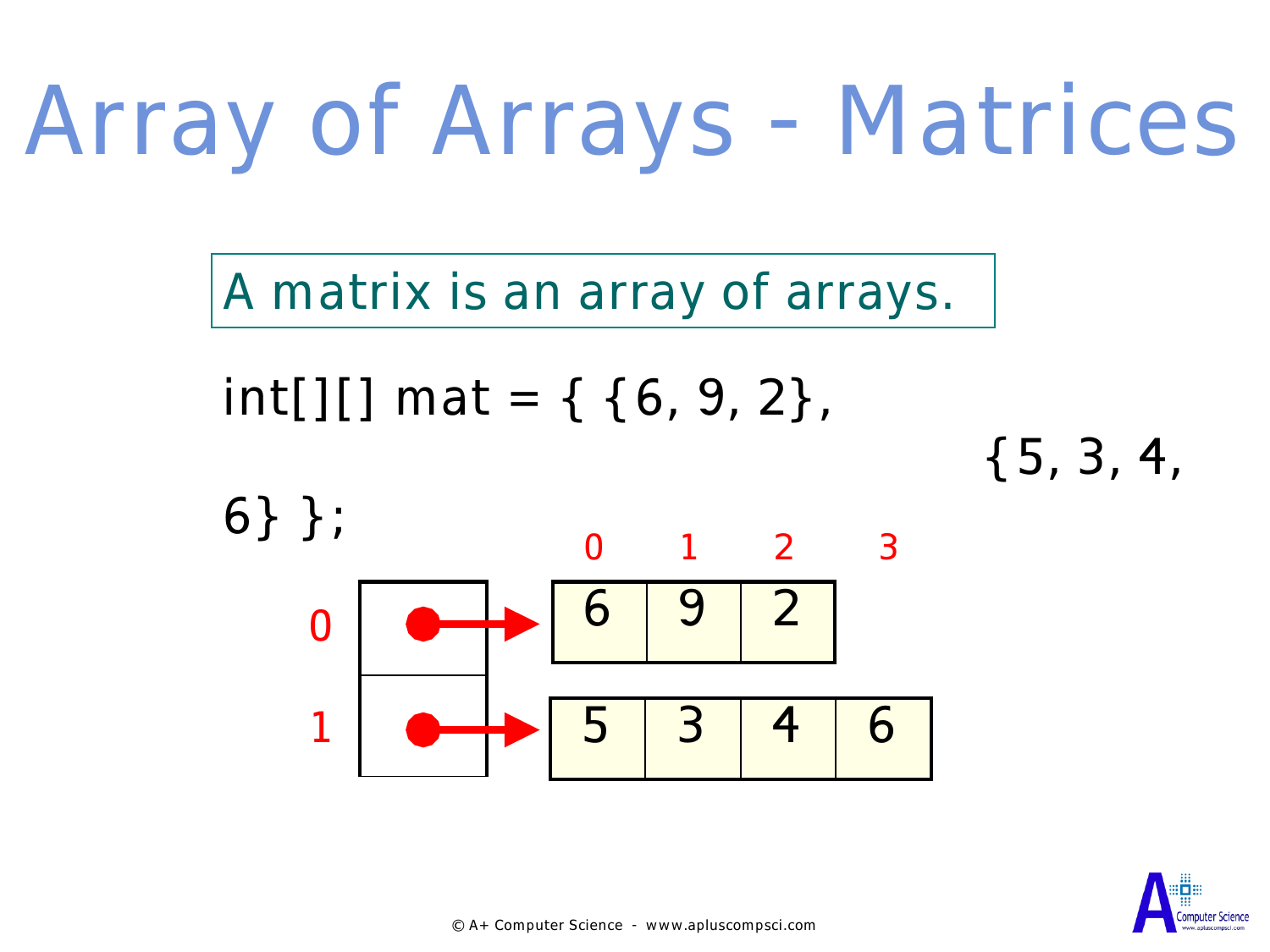

Array of Arrays - Matrices
A matrix is an array of arrays.
int[][] mat = {	{6, 9, 2},
						{5, 3, 4, 6} };

0       1       2        3
|  |
| --- |
|  |
| 6 | 9 | 2 |
| --- | --- | --- |
0
    1

| 5 | 3 | 4 | 6 |
| --- | --- | --- | --- |

© A+ Computer Science  -  www.apluscompsci.com